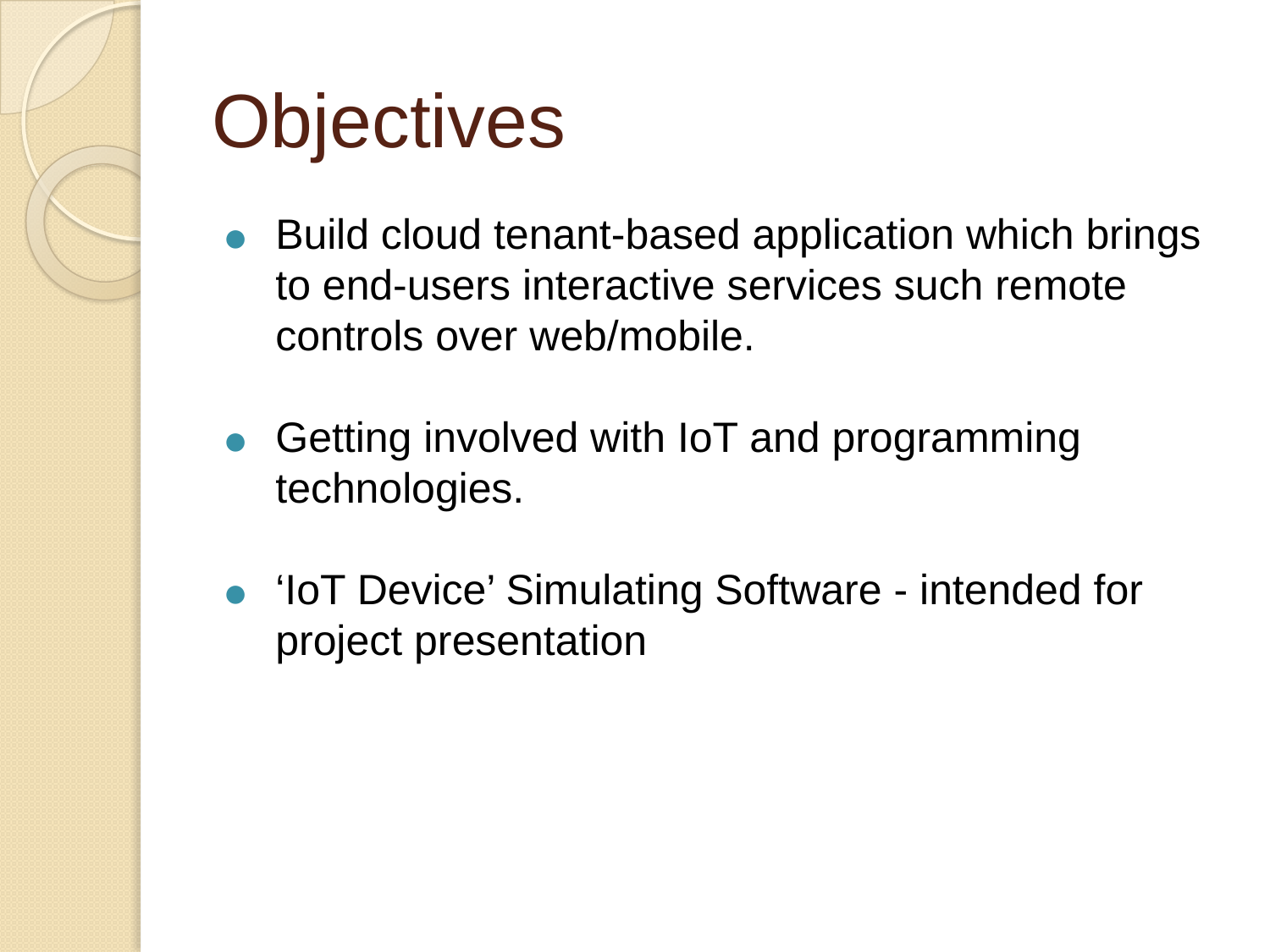

# Objectives
Build cloud tenant-based application which brings to end-users interactive services such remote controls over web/mobile.

Getting involved with IoT and programming technologies.

‘IoT Device’ Simulating Software - intended for project presentation